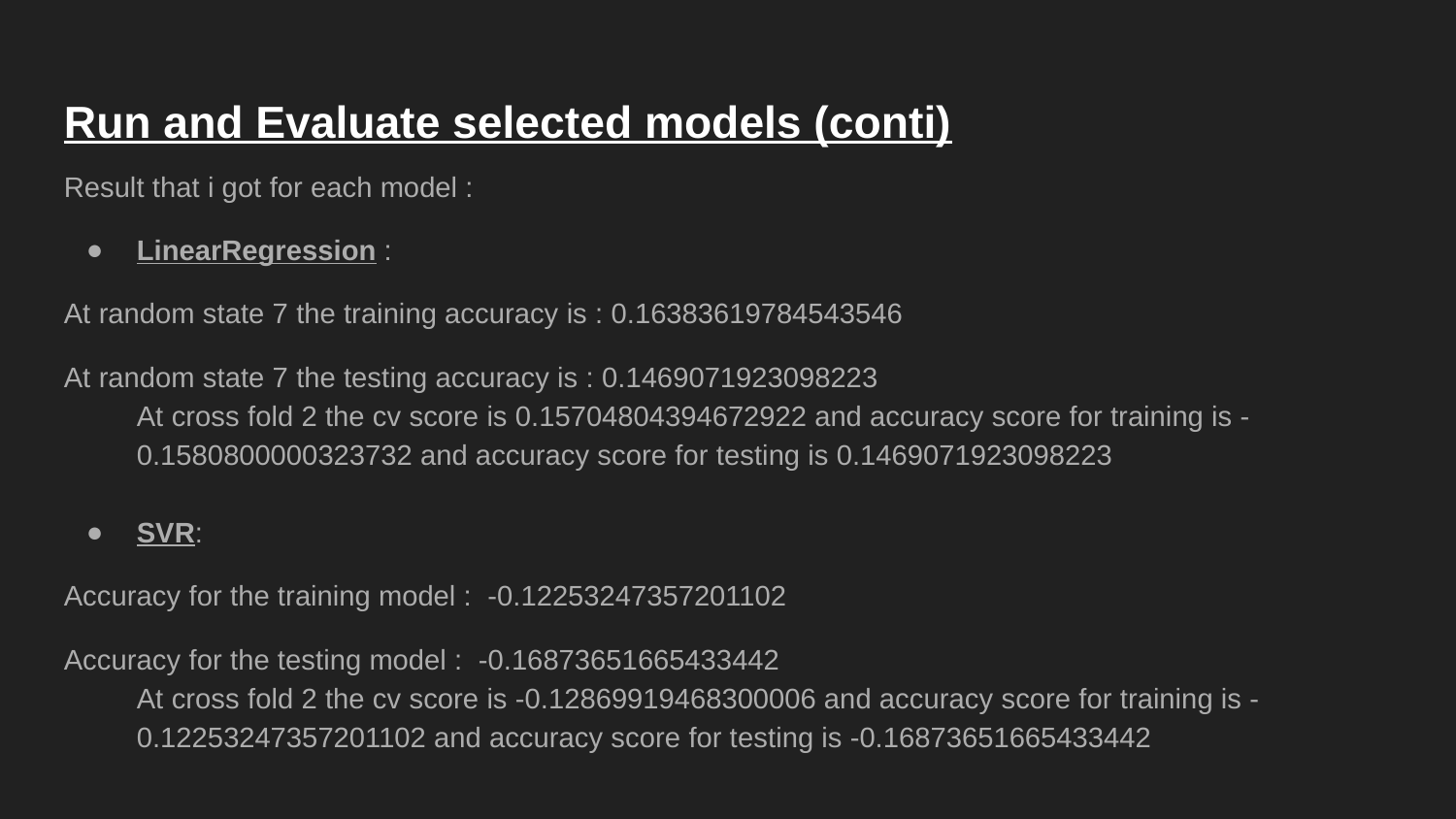

Run and Evaluate selected models (conti)
Result that i got for each model :
LinearRegression :
At random state 7 the training accuracy is : 0.16383619784543546
At random state 7 the testing accuracy is : 0.1469071923098223
At cross fold 2 the cv score is 0.15704804394672922 and accuracy score for training is -0.1580800000323732 and accuracy score for testing is 0.1469071923098223

SVR:
Accuracy for the training model :  -0.12253247357201102
Accuracy for the testing model :  -0.16873651665433442
At cross fold 2 the cv score is -0.12869919468300006 and accuracy score for training is -0.12253247357201102 and accuracy score for testing is -0.16873651665433442